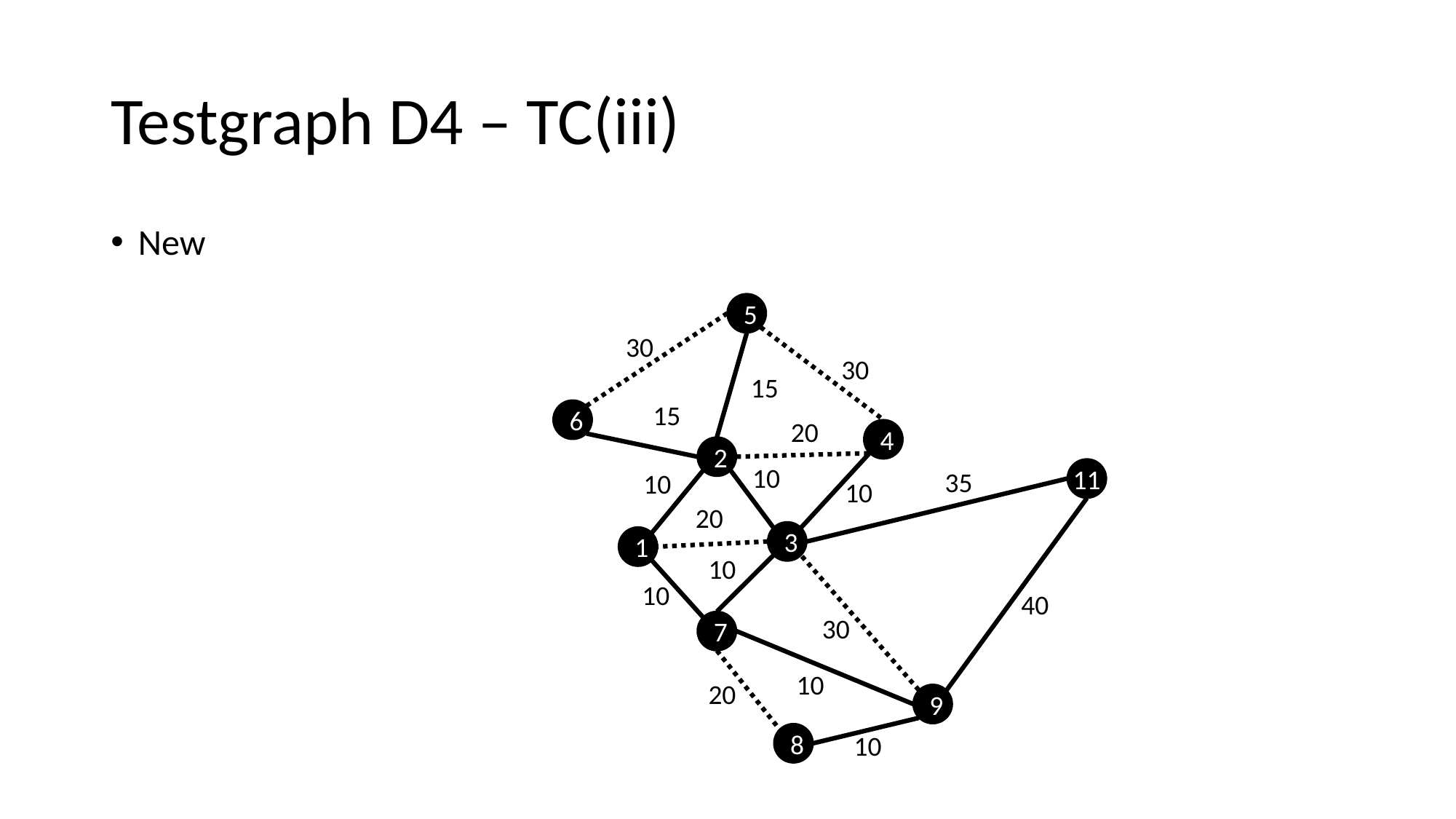

# Testgraph D4 – TC(iii)
New
5
6
4
2
11
3
1
7
9
8
30
30
15
15
20
10
35
10
10
20
10
10
40
30
10
20
10